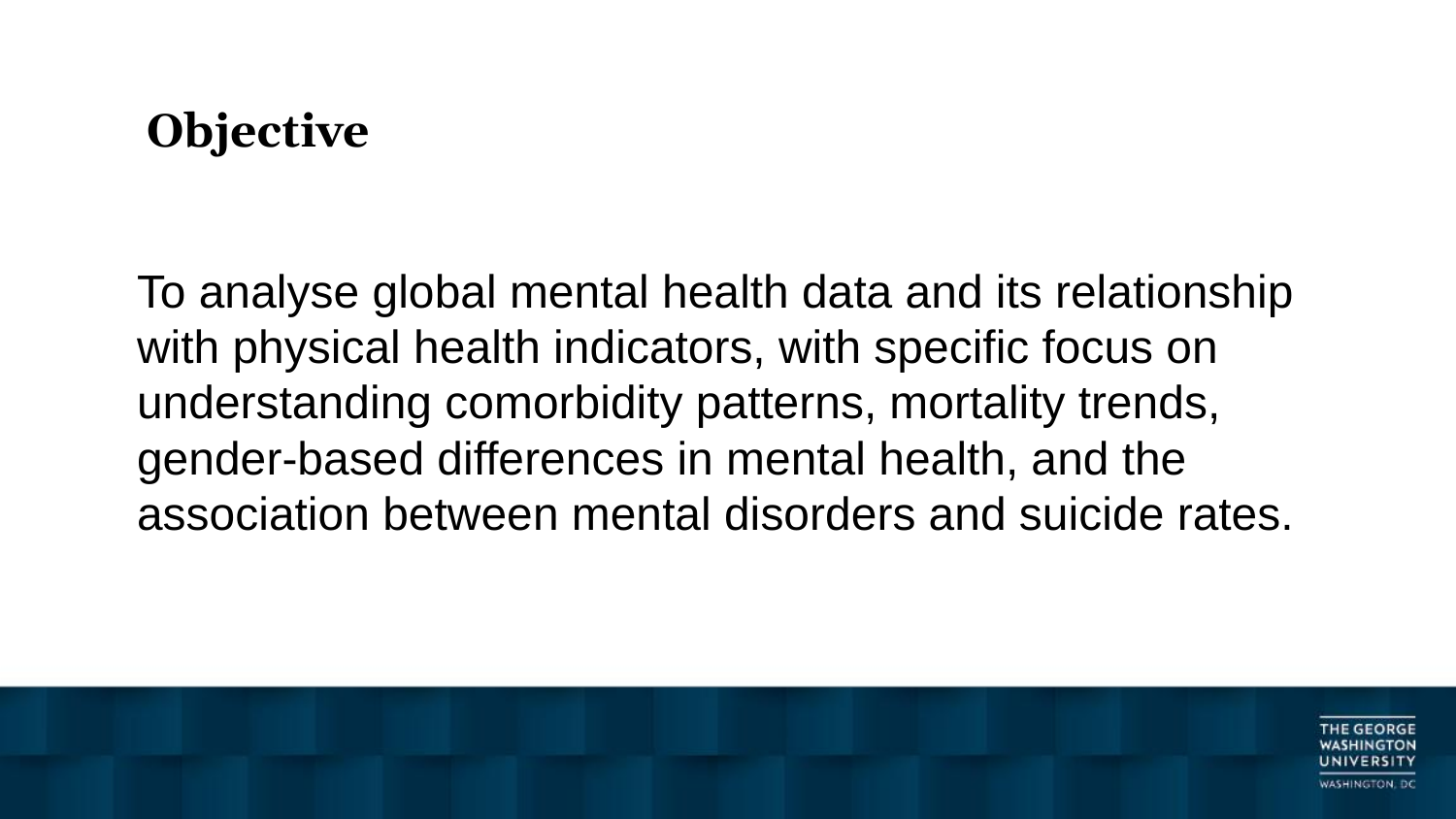

# Objective
To analyse global mental health data and its relationship with physical health indicators, with specific focus on
understanding comorbidity patterns, mortality trends, gender-based differences in mental health, and the
association between mental disorders and suicide rates.